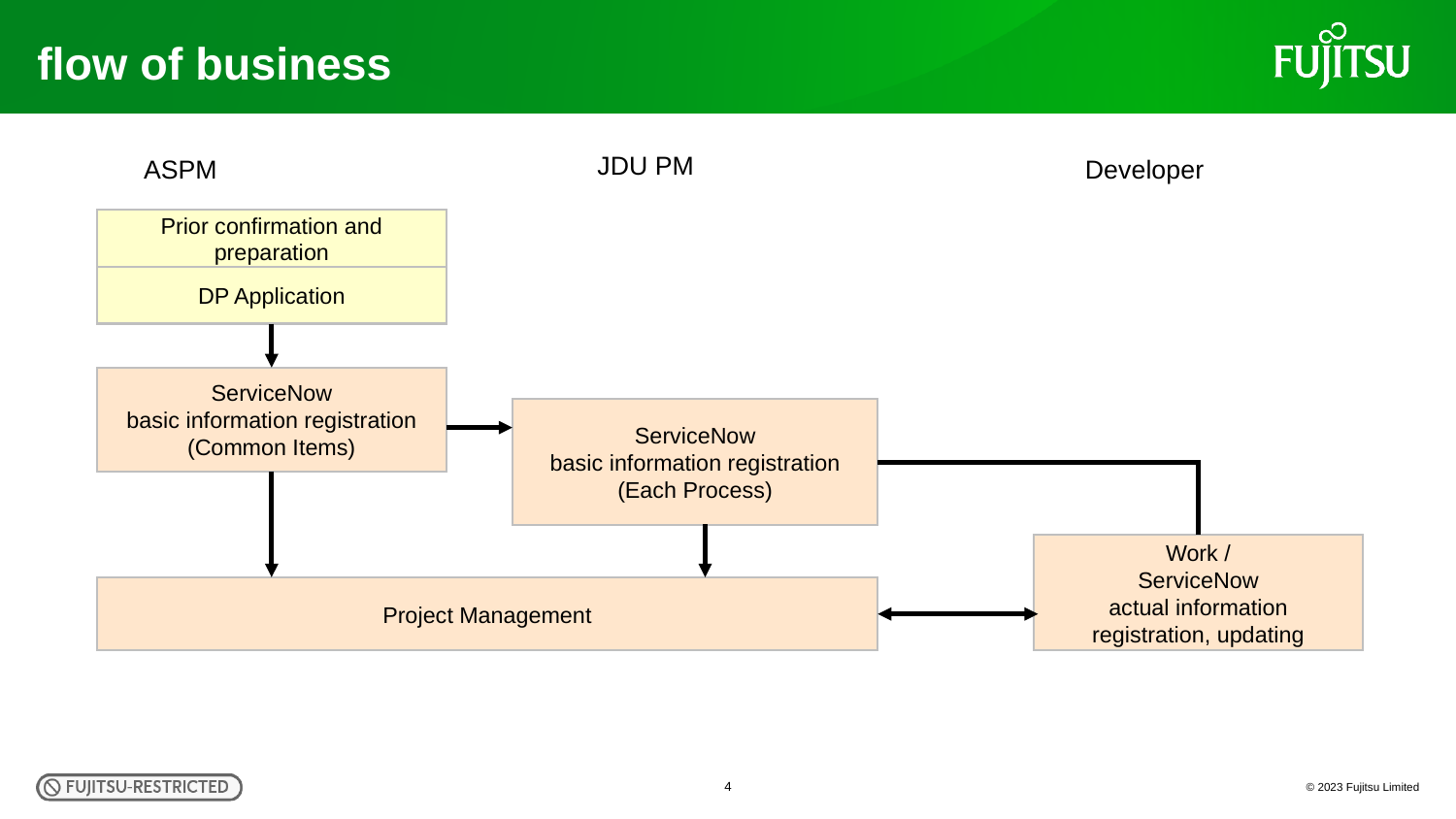

# flow of business
JDU PM
ASPM
Developer
Prior confirmation and preparation
DP Application
ServiceNow
basic information registration
(Common Items)
ServiceNow
basic information registration
(Each Process)
Work /
ServiceNow
actual information registration, updating
Project Management
4
© 2023 Fujitsu Limited